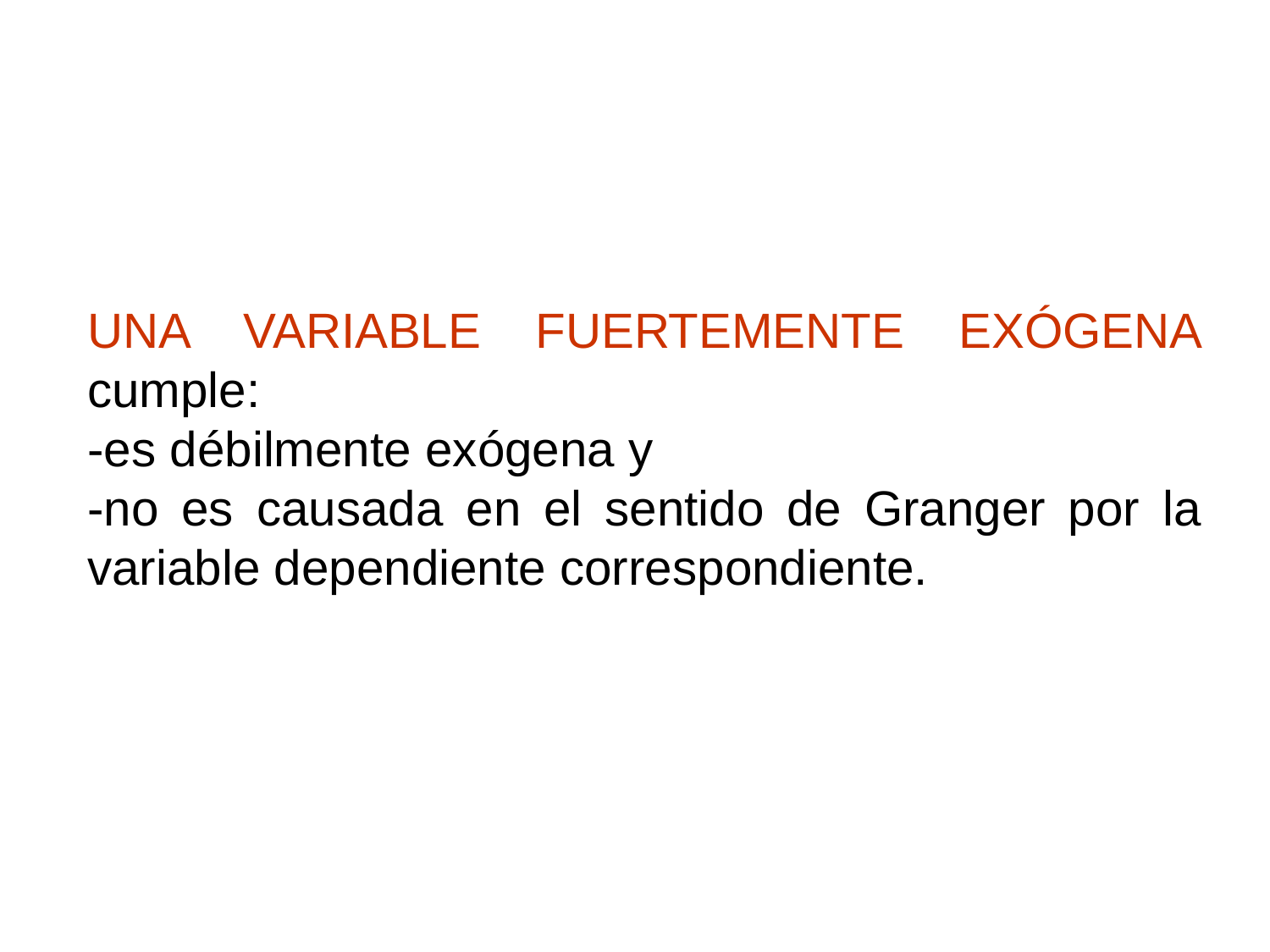

UNA VARIABLE FUERTEMENTE EXÓGENA cumple:
-es débilmente exógena y
-no es causada en el sentido de Granger por la variable dependiente correspondiente.